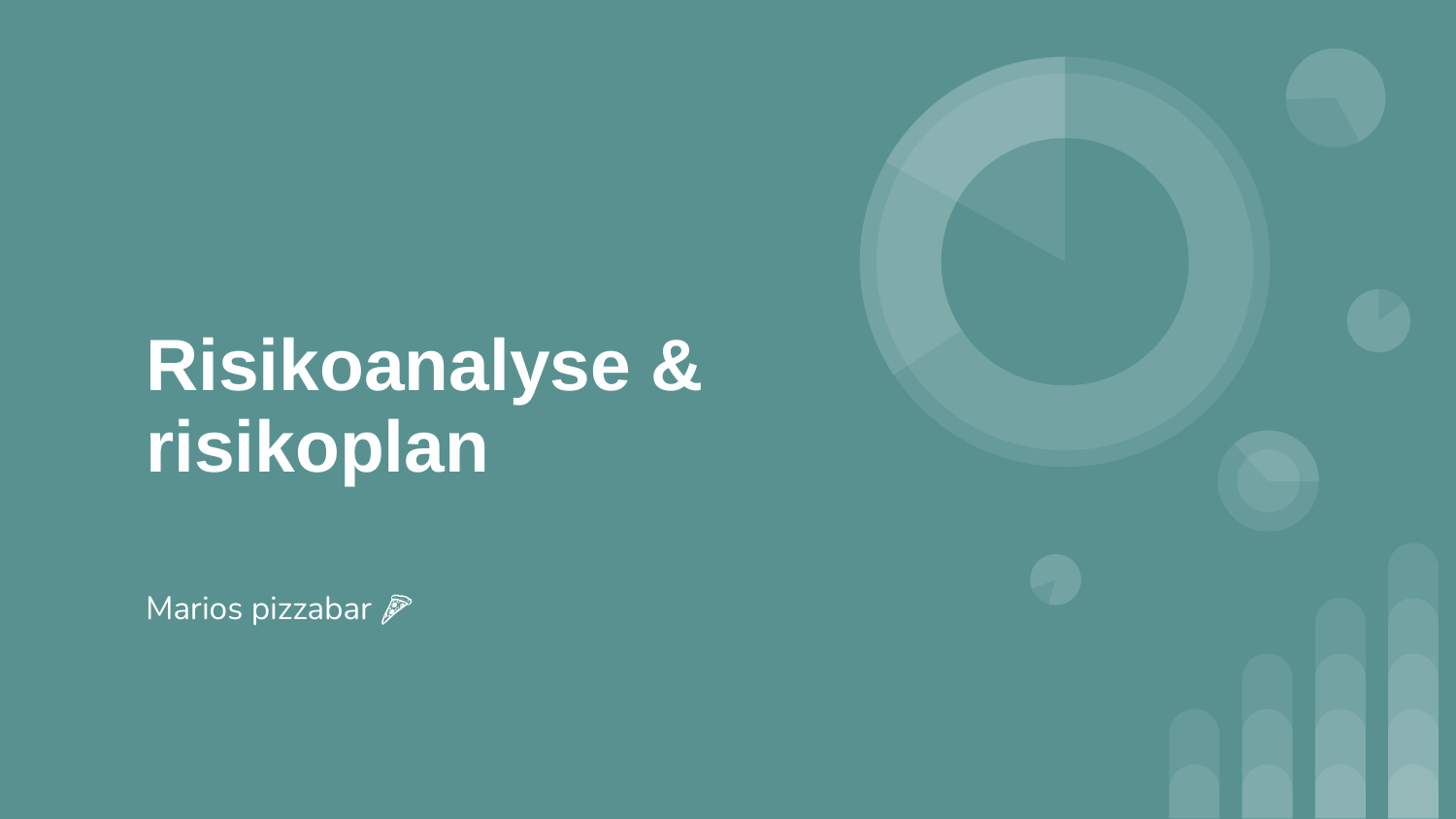

# Risikoanalyse &
risikoplan
Marios pizzabar 🍕